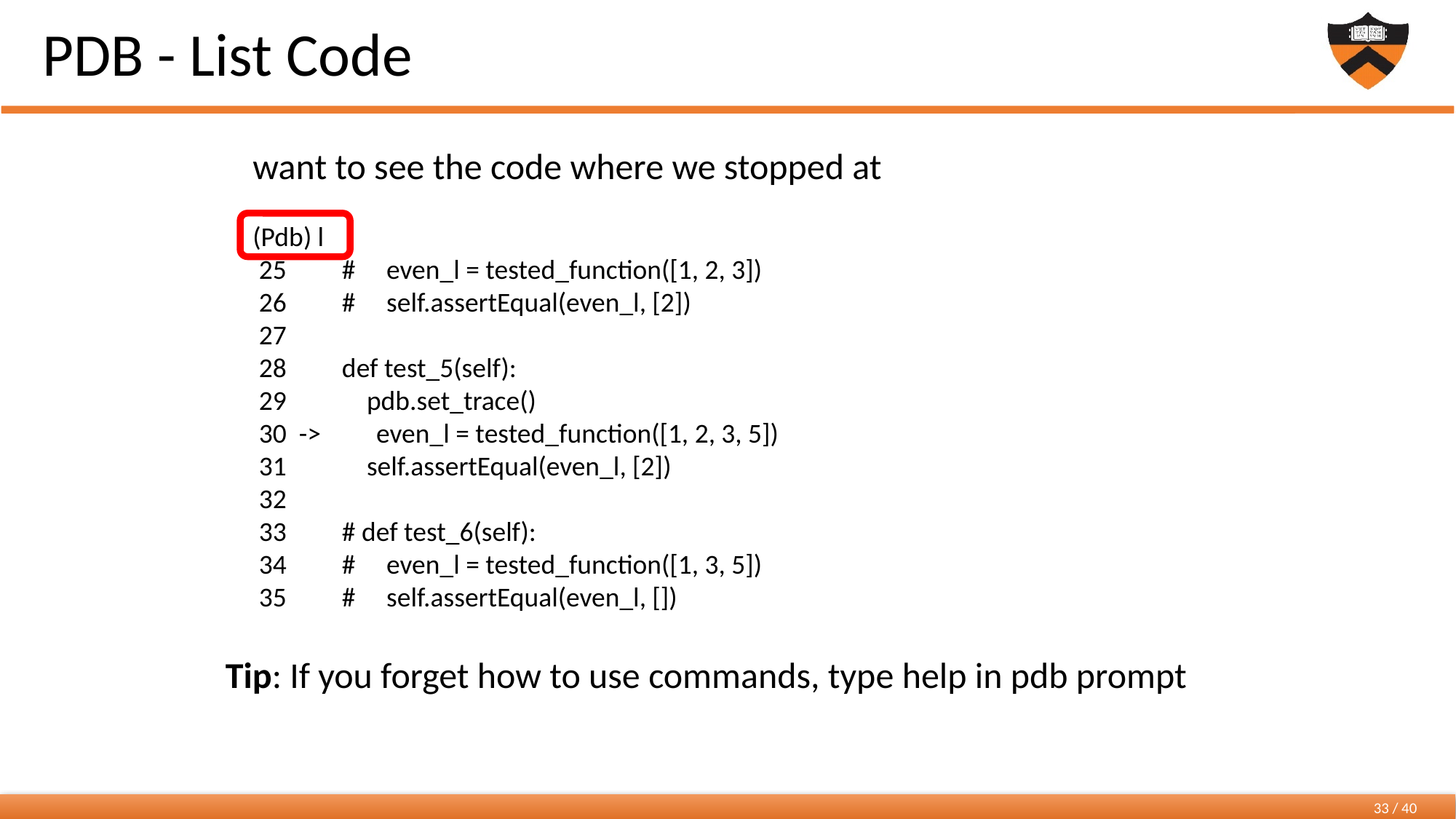

# PDB - List Code
want to see the code where we stopped at

(Pdb) l
 25         #     even_l = tested_function([1, 2, 3])
 26         #     self.assertEqual(even_l, [2])
 27
 28         def test_5(self):
 29             pdb.set_trace()
 30  ->         even_l = tested_function([1, 2, 3, 5])
 31             self.assertEqual(even_l, [2])
 32
 33         # def test_6(self):
 34         #     even_l = tested_function([1, 3, 5])
 35         #     self.assertEqual(even_l, [])

Tip: If you forget how to use commands, type help in pdb prompt
33 / 40